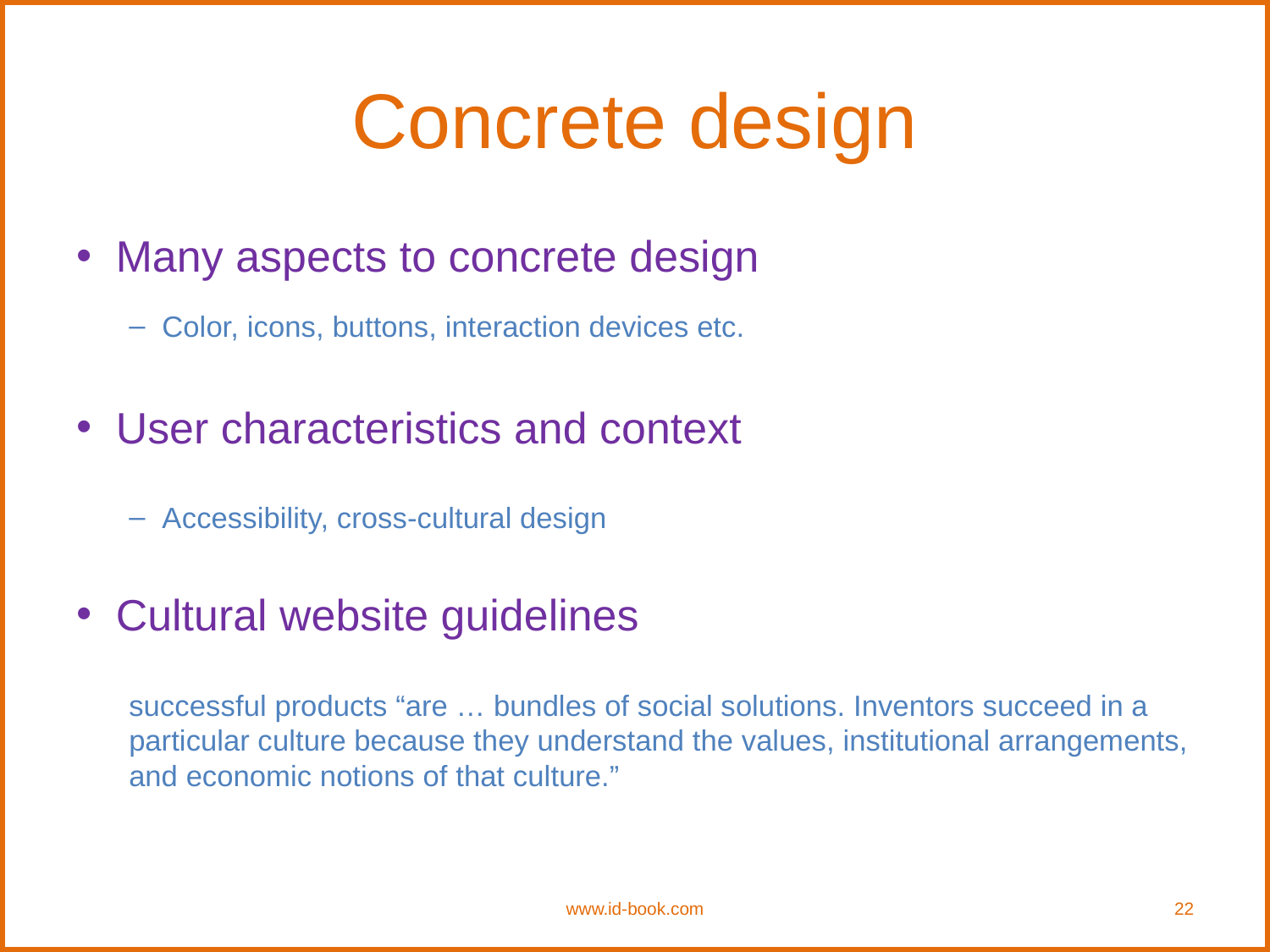

# Concrete design
Many aspects to concrete design

Color, icons, buttons, interaction devices etc.

User characteristics and context

Accessibility, cross-cultural design

Cultural website guidelines

successful products “are … bundles of social solutions. Inventors succeed in a particular culture because they understand the values, institutional arrangements, and economic notions of that culture.”

www.id-book.com
22